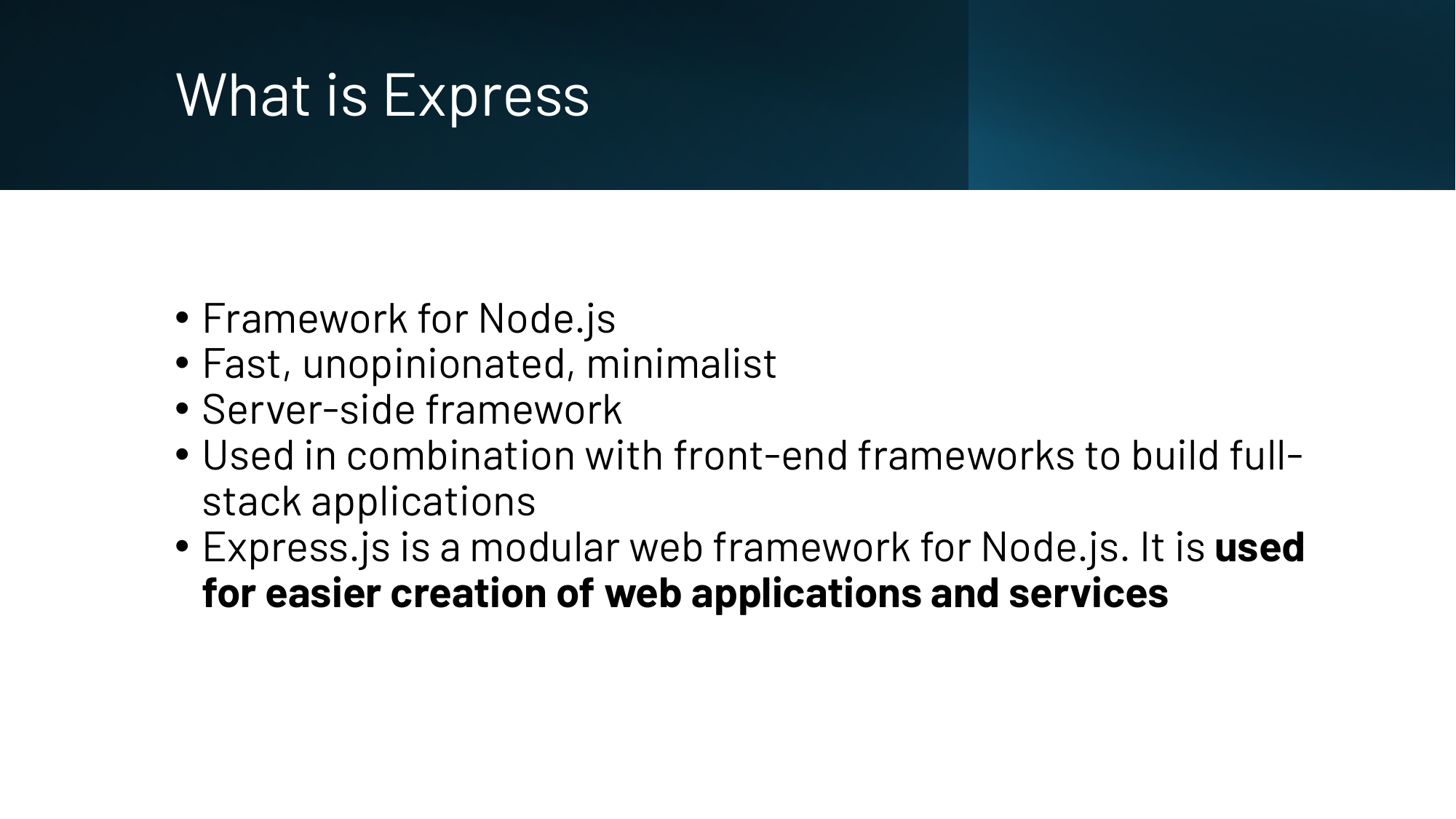

# What is Express
Framework for Node.js
Fast, unopinionated, minimalist
Server-side framework
Used in combination with front-end frameworks to build full-stack applications
Express.js is a modular web framework for Node.js. It is used for easier creation of web applications and services